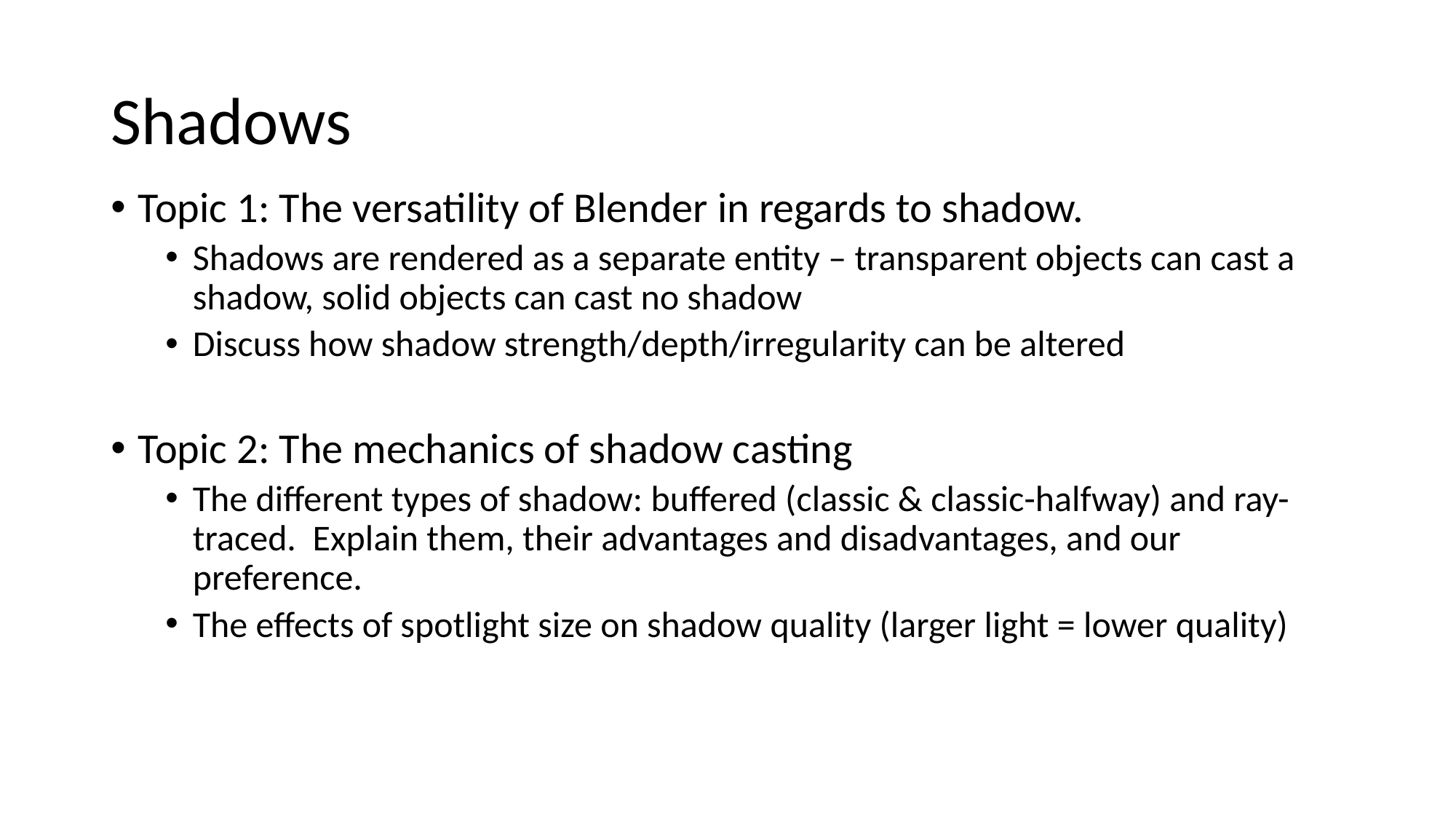

# Shadows
Topic 1: The versatility of Blender in regards to shadow.
Shadows are rendered as a separate entity – transparent objects can cast a shadow, solid objects can cast no shadow
Discuss how shadow strength/depth/irregularity can be altered

Topic 2: The mechanics of shadow casting
The different types of shadow: buffered (classic & classic-halfway) and ray-traced.  Explain them, their advantages and disadvantages, and our preference.
The effects of spotlight size on shadow quality (larger light = lower quality)